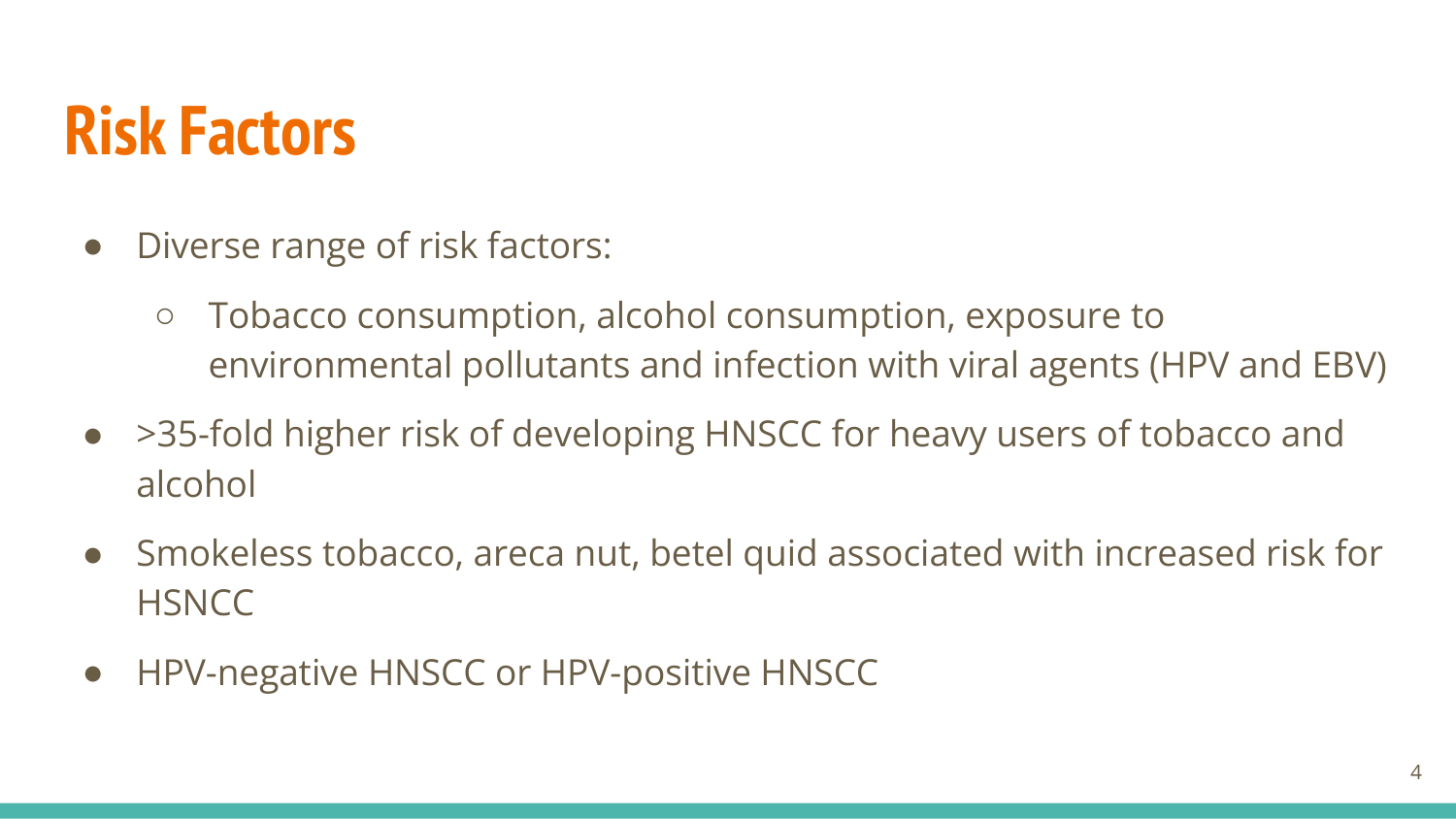

# Risk Factors
Diverse range of risk factors:
Tobacco consumption, alcohol consumption, exposure to environmental pollutants and infection with viral agents (HPV and EBV)
>35-fold higher risk of developing HNSCC for heavy users of tobacco and alcohol
Smokeless tobacco, areca nut, betel quid associated with increased risk for HSNCC
HPV-negative HNSCC or HPV-positive HNSCC
4